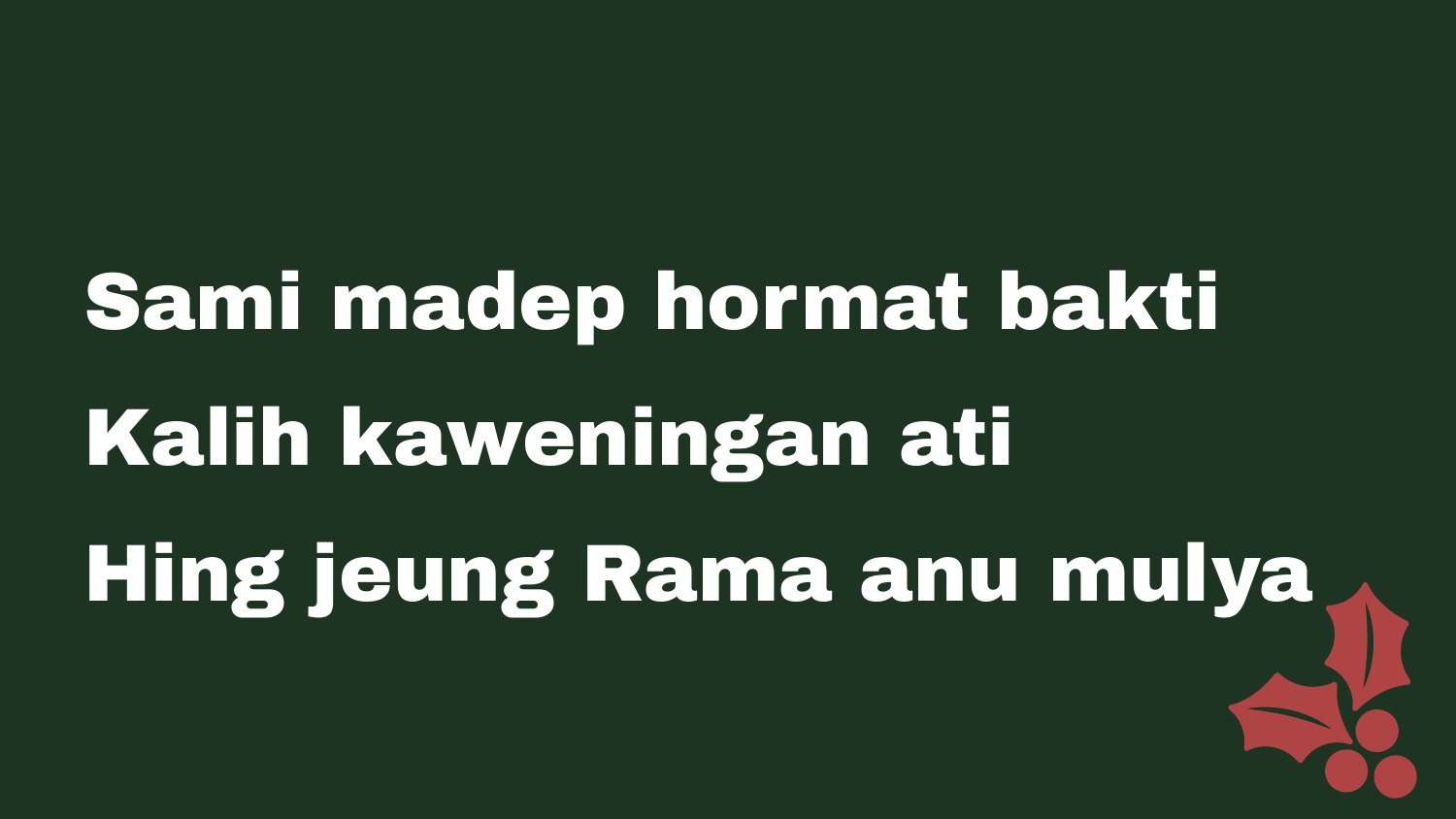

Sami madep hormat bakti
Kalih kaweningan ati
Hing jeung Rama anu mulya